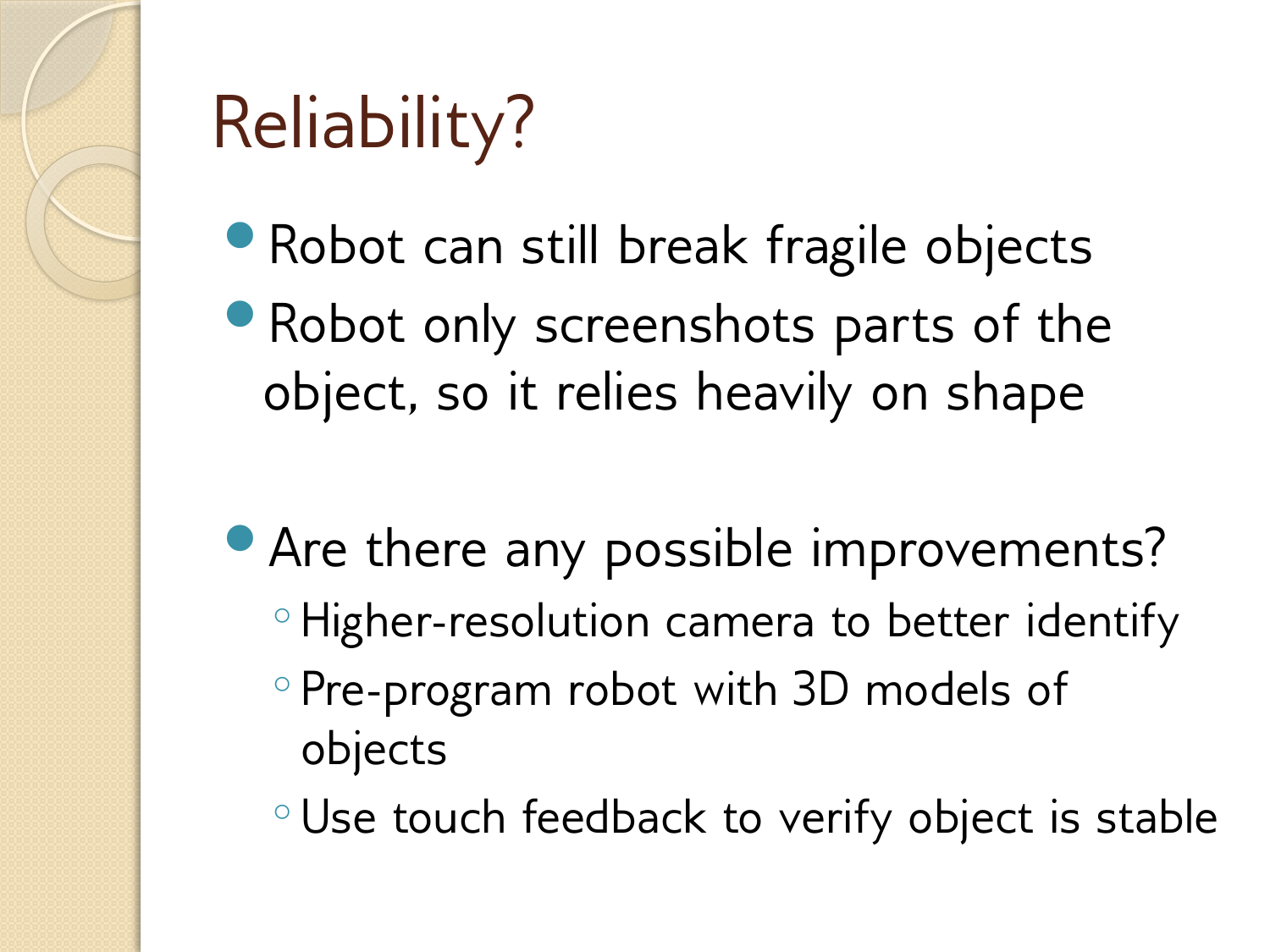

# Reliability?
Robot can still break fragile objects
Robot only screenshots parts of the object, so it relies heavily on shape

Are there any possible improvements?
Higher-resolution camera to better identify
Pre-program robot with 3D models of objects
Use touch feedback to verify object is stable